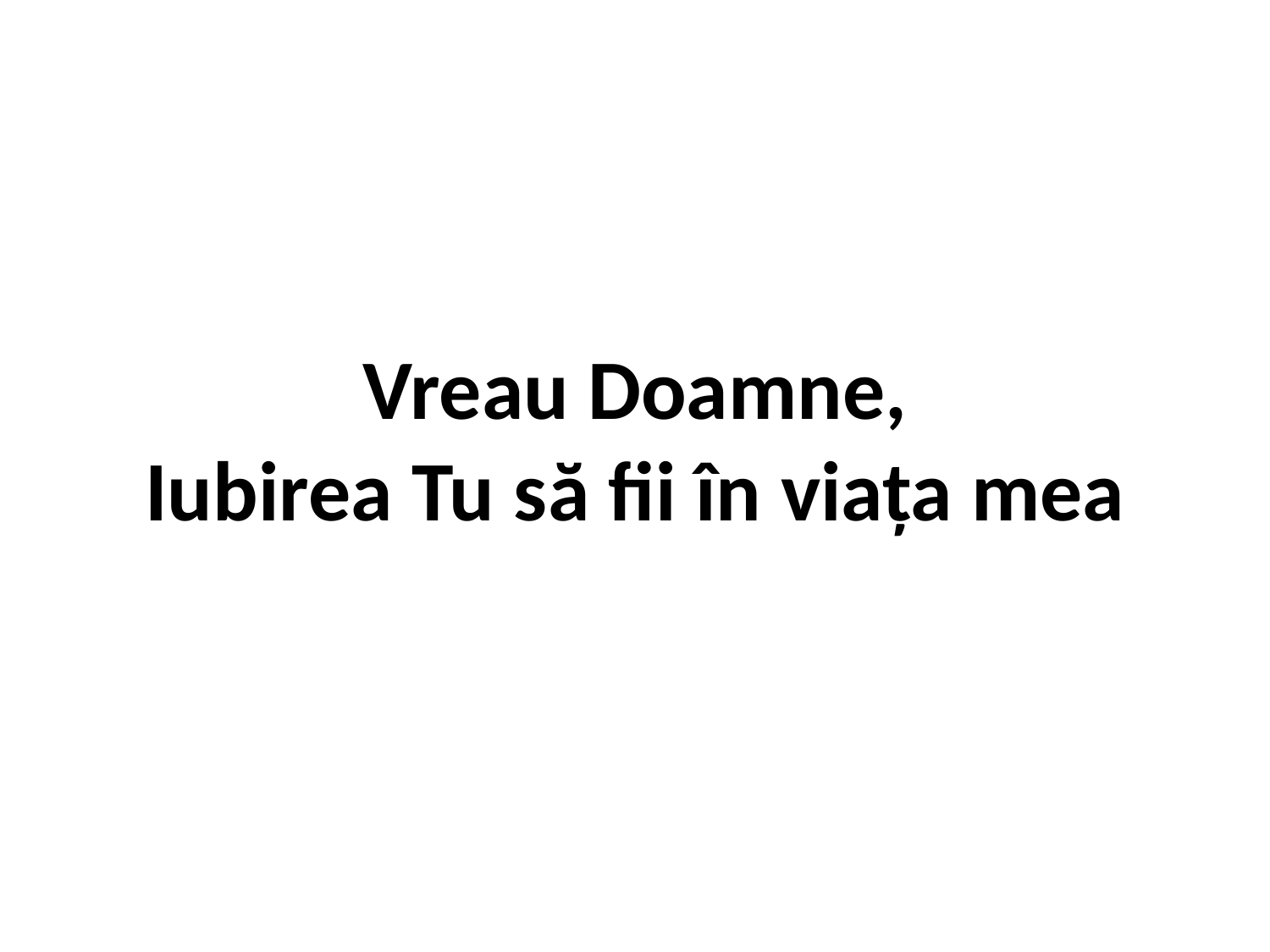

# Vreau Doamne, Iubirea Tu să fii în viața mea